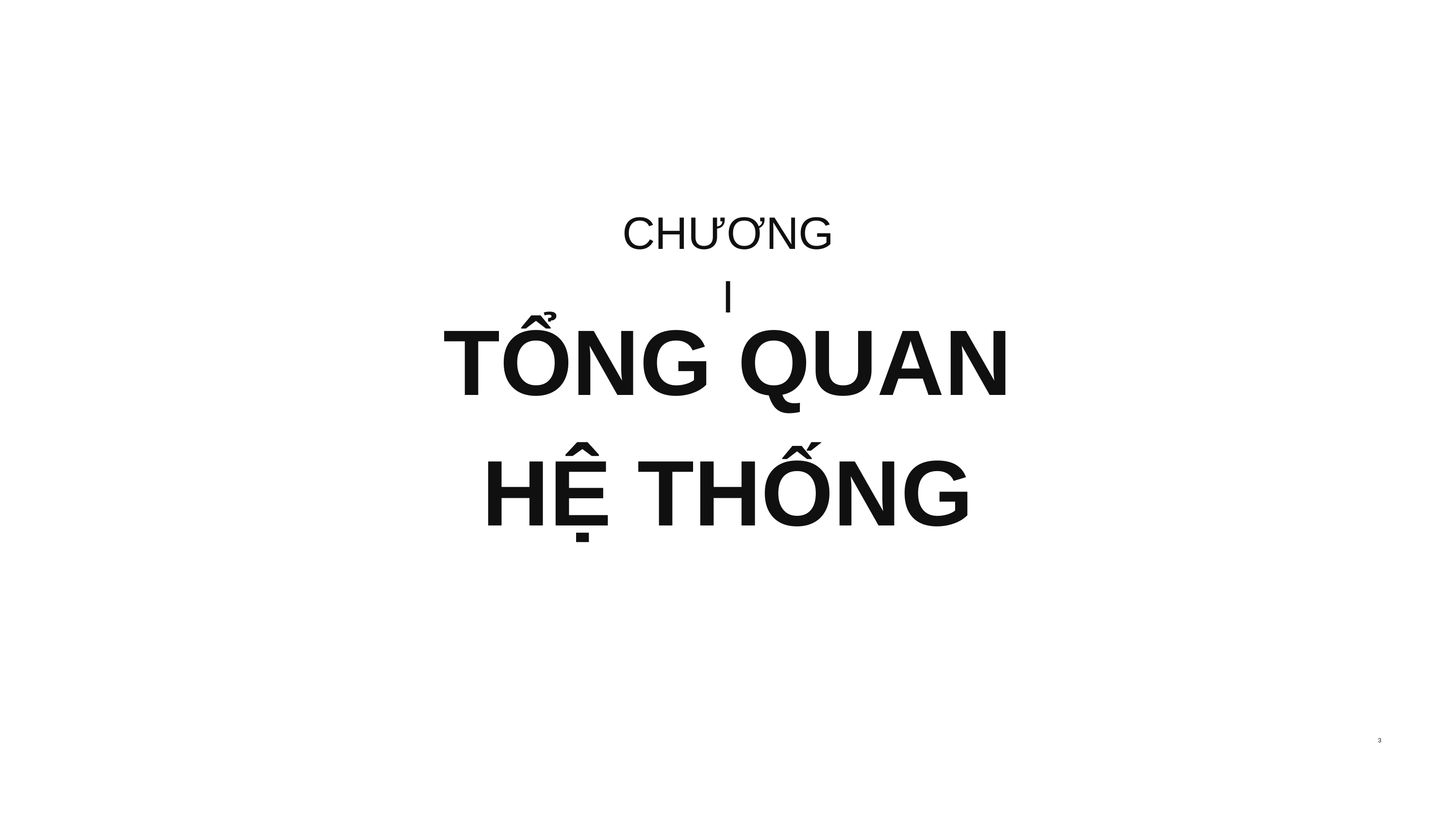

CHƯƠNG I
TỔNG QUAN
HỆ THỐNG

3